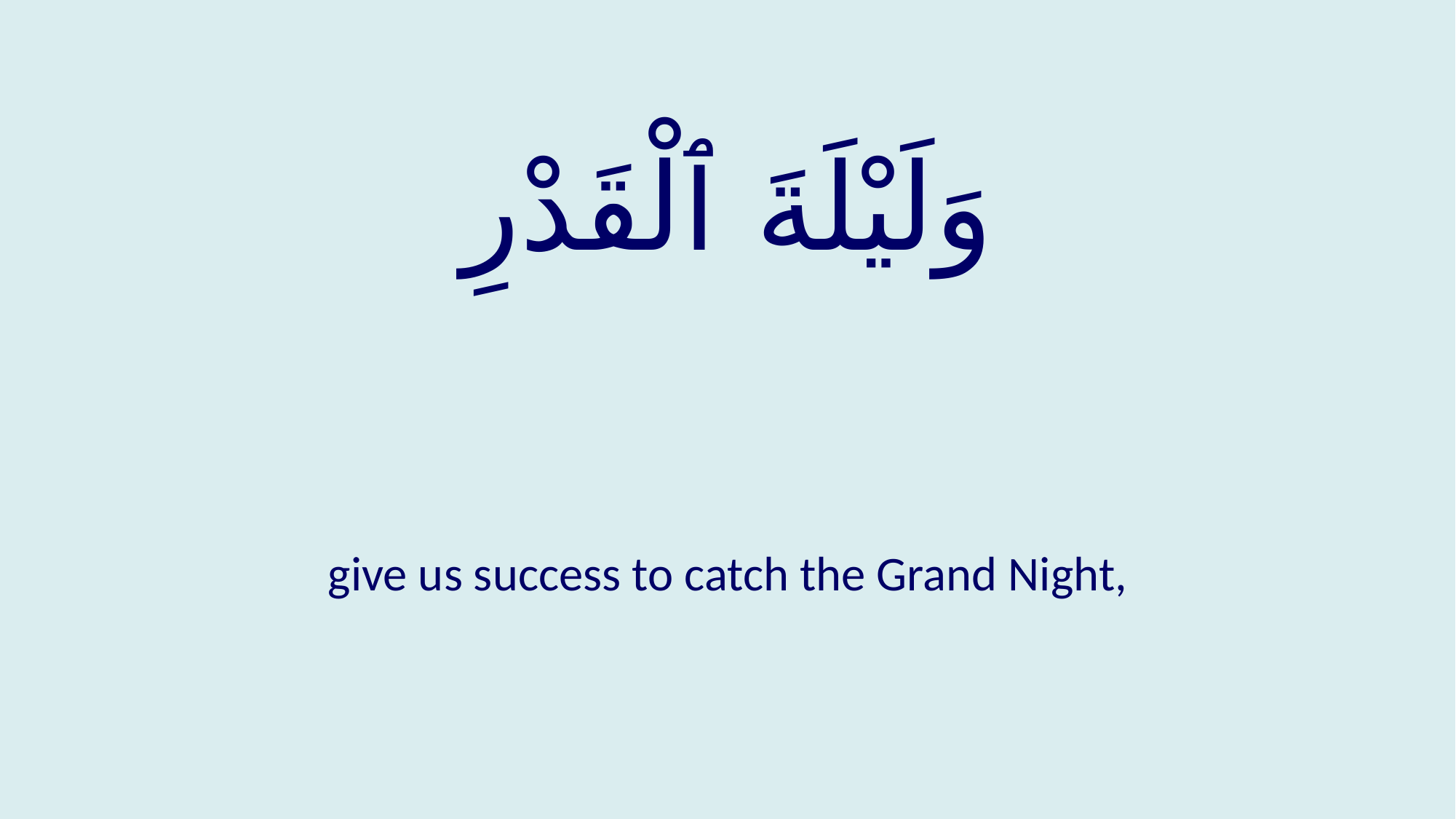

# وَلَيْلَةَ ٱلْقَدْرِ
give us success to catch the Grand Night,